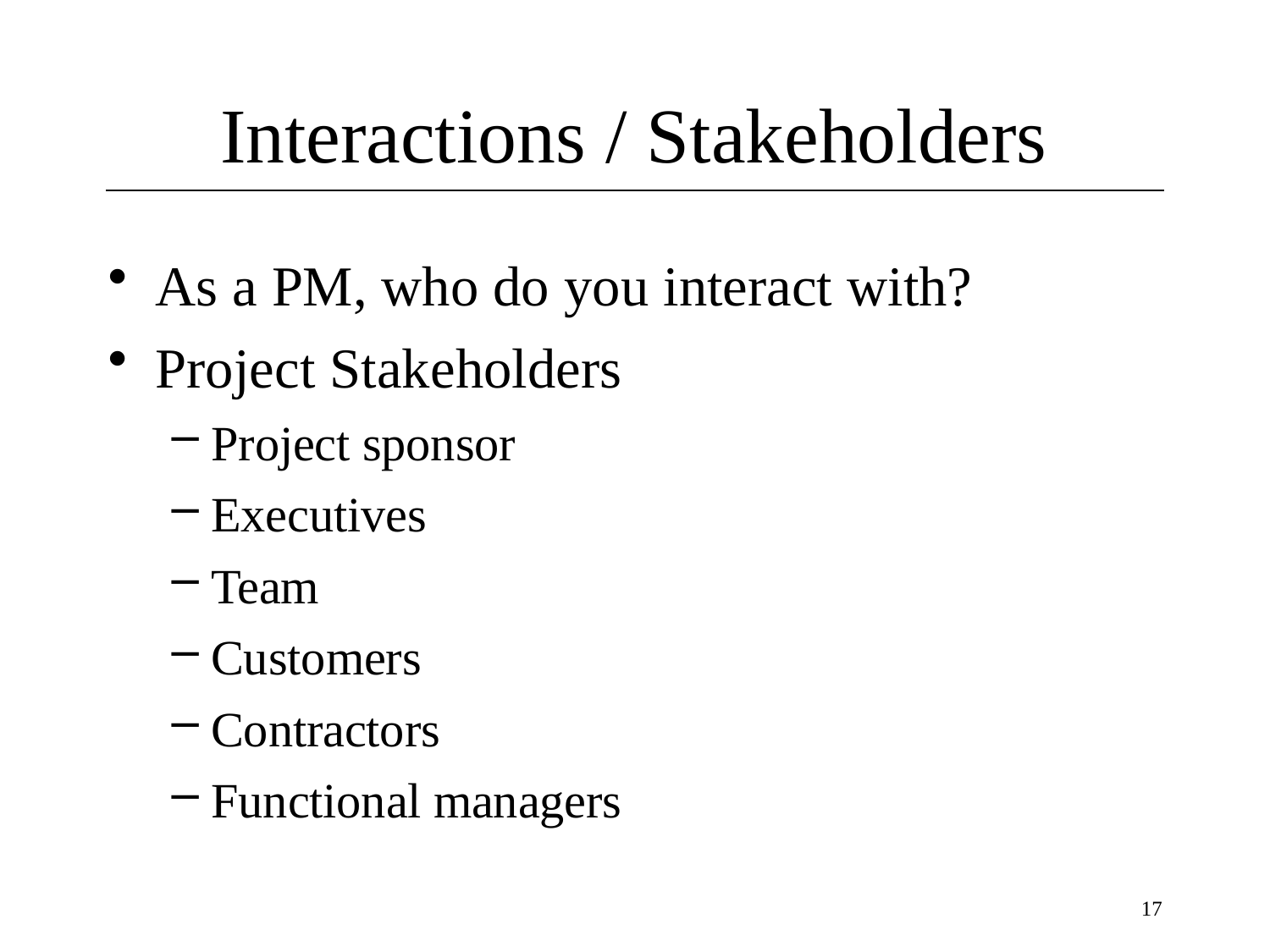

# Interactions / Stakeholders
As a PM, who do you interact with?
Project Stakeholders
Project sponsor
Executives
Team
Customers
Contractors
Functional managers
17